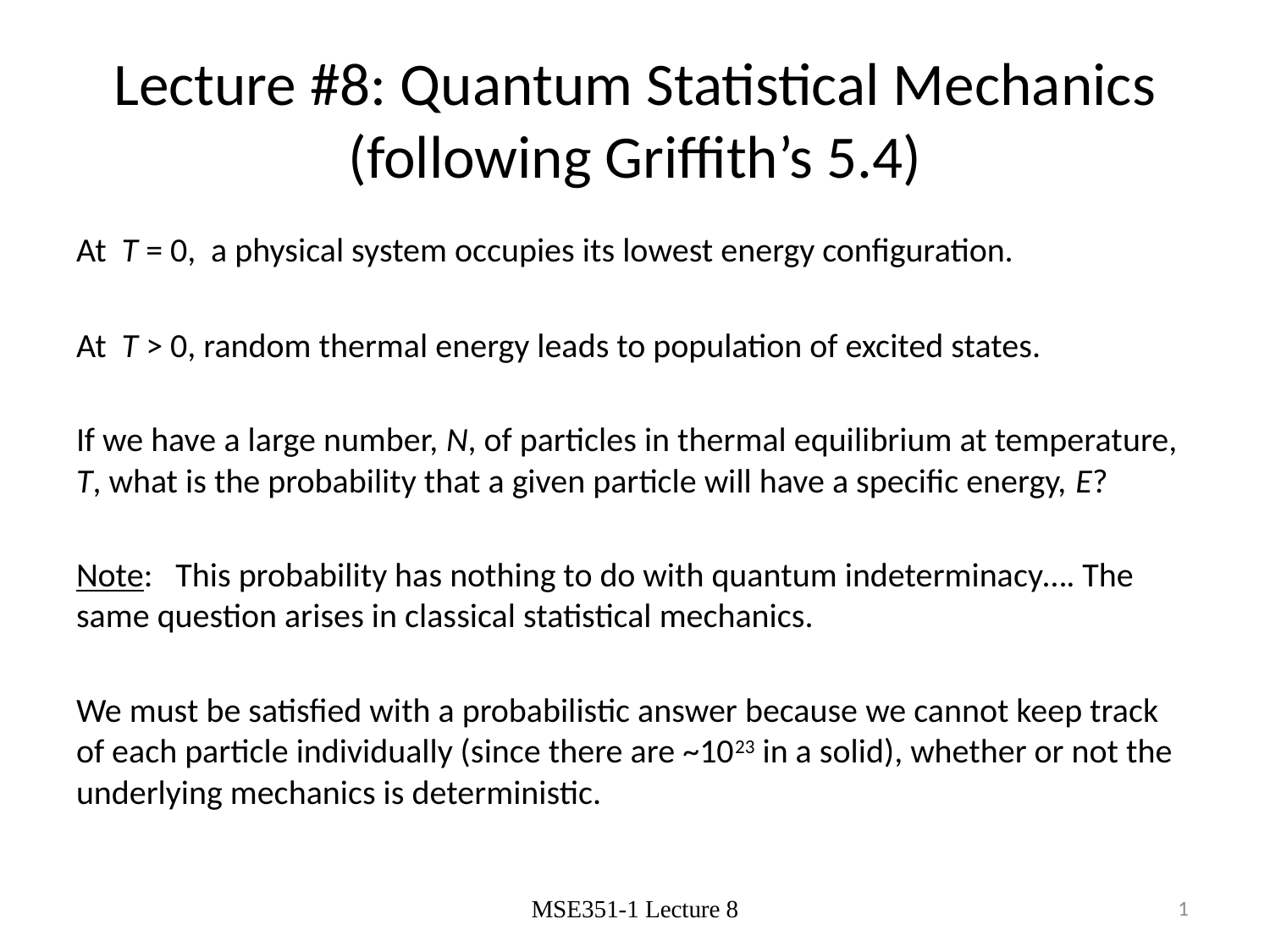

# Lecture #8: Quantum Statistical Mechanics (following Griffith’s 5.4)
At  T = 0,  a physical system occupies its lowest energy configuration.

At  T > 0, random thermal energy leads to population of excited states.

If we have a large number, N, of particles in thermal equilibrium at temperature, T, what is the probability that a given particle will have a specific energy, E?

Note:   This probability has nothing to do with quantum indeterminacy…. The same question arises in classical statistical mechanics.

We must be satisfied with a probabilistic answer because we cannot keep track of each particle individually (since there are ~1023 in a solid), whether or not the underlying mechanics is deterministic.

MSE351-1 Lecture 8
1